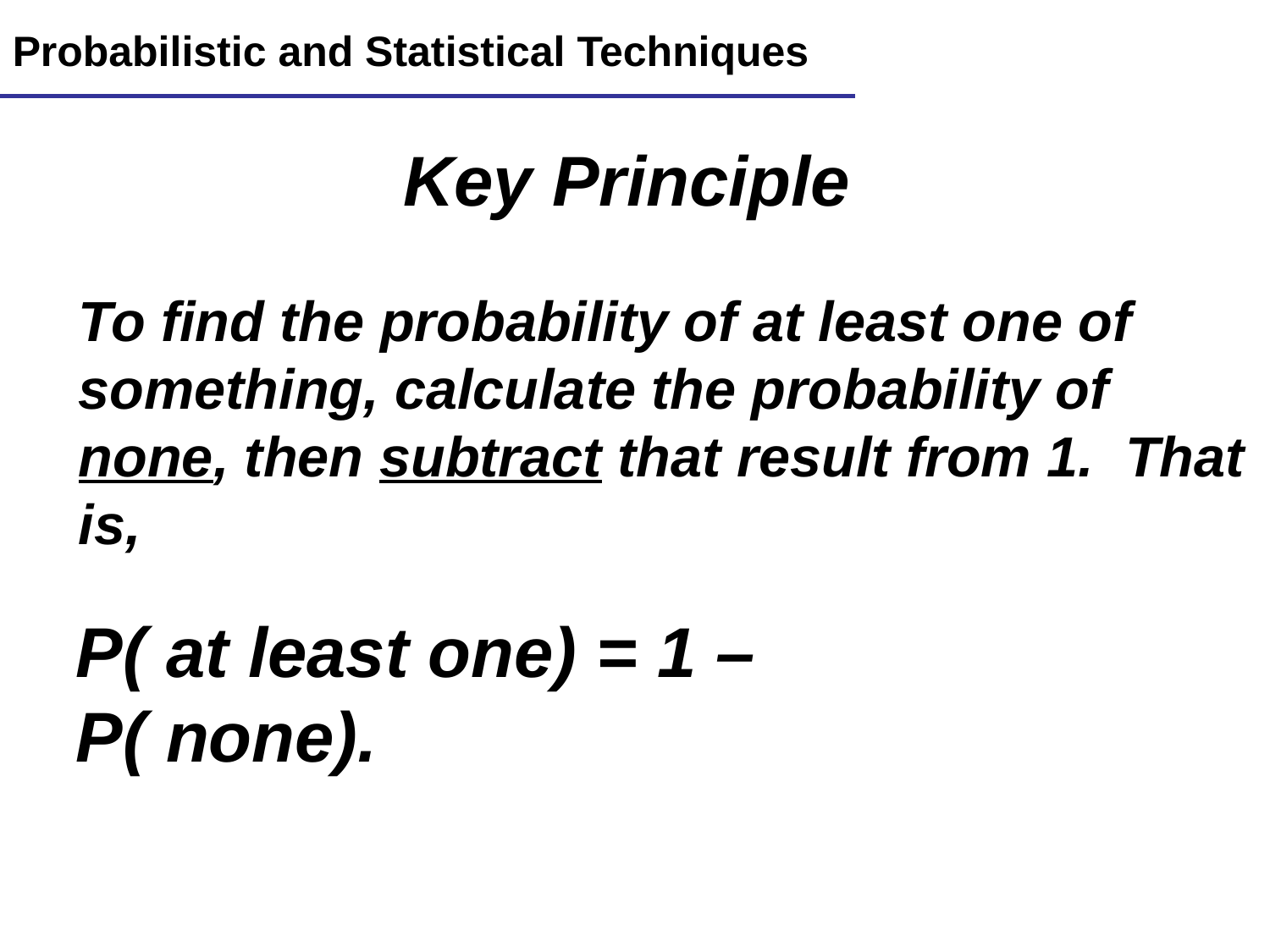

Lecture 9
21
Probabilistic and Statistical Techniques

Key Principle
To find the probability of at least one of something, calculate the probability of none, then subtract that result from 1.  That is,
P( at least one) = 1 – P( none).